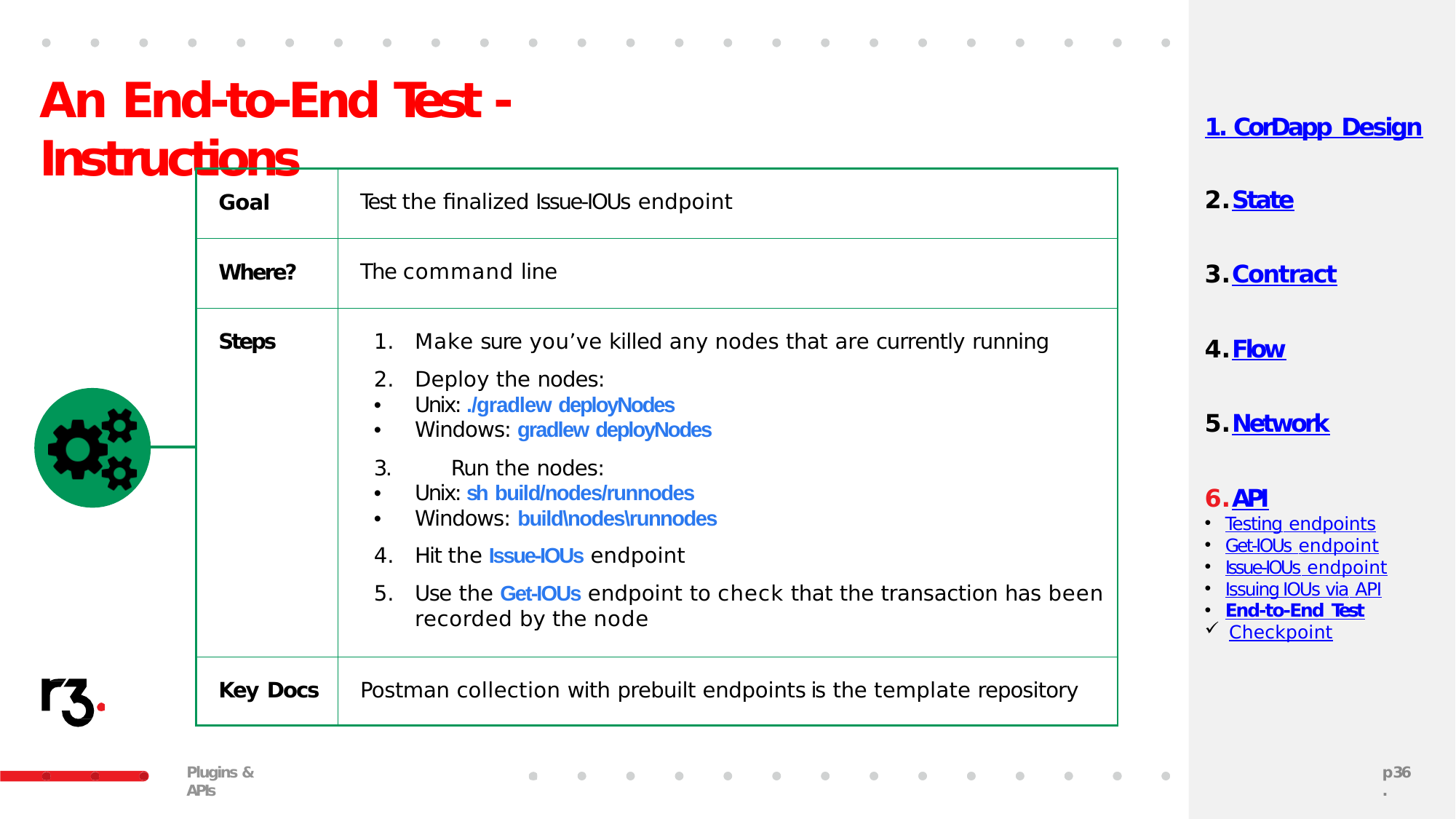

# An End-to-End Test - Instructions
1. CorDapp Design
|  | Goal | Test the finalized Issue-IOUs endpoint |
| --- | --- | --- |
|  | Where? | The command line |
|  | Steps | Make sure you’ve killed any nodes that are currently running Deploy the nodes: Unix: ./gradlew deployNodes Windows: gradlew deployNodes 3. Run the nodes: Unix: sh build/nodes/runnodes Windows: build\nodes\runnodes Hit the Issue-IOUs endpoint Use the Get-IOUs endpoint to check that the transaction has been recorded by the node |
|  |  |  |
|  | Key Docs | Postman collection with prebuilt endpoints is the template repository |
State

Contract

Flow

Network

API
Testing endpoints
Get-IOUs endpoint
Issue-IOUs endpoint
Issuing IOUs via API
End-to-End Test
Checkpoint

Plugins & APIs
p36.